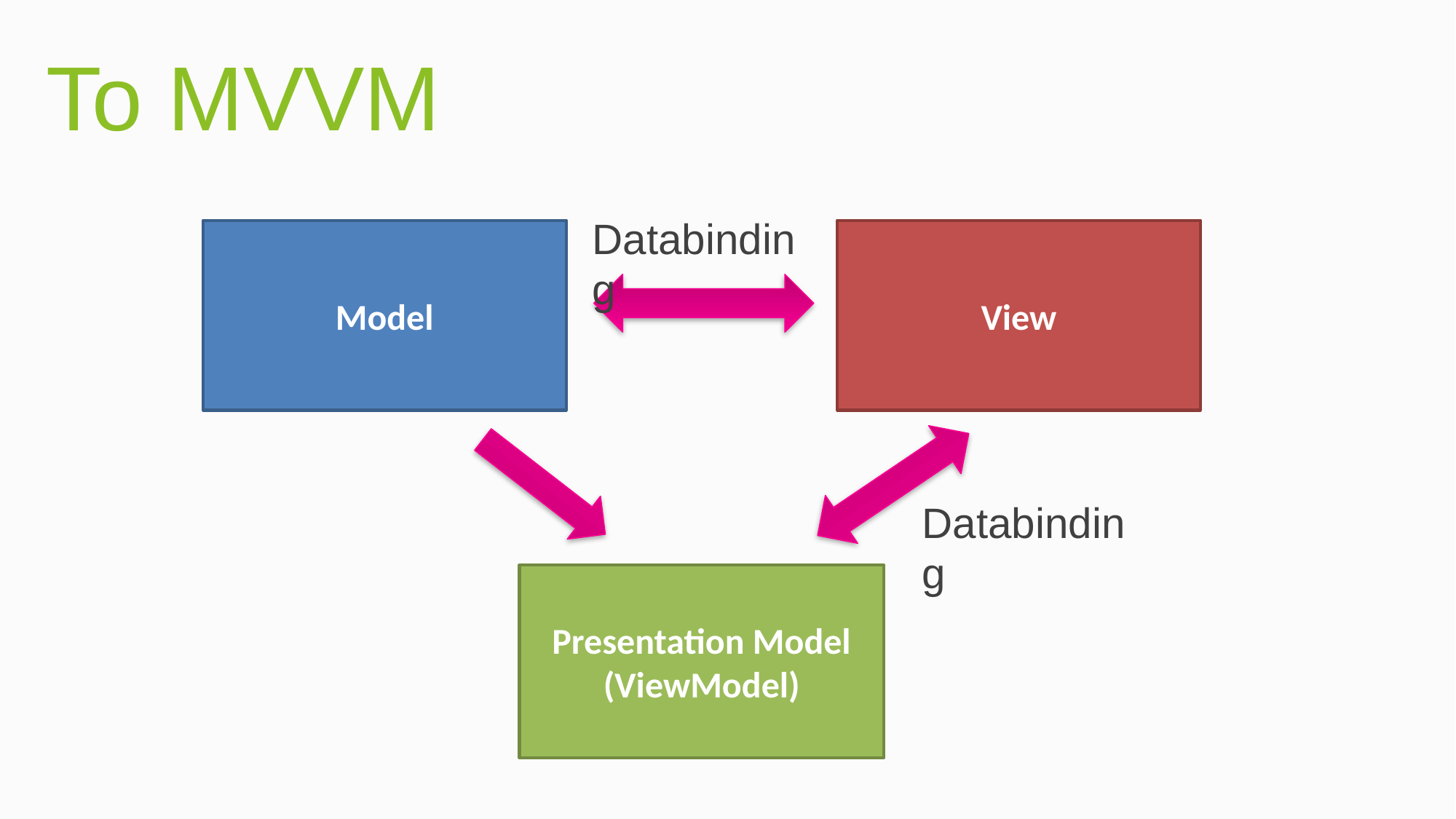

To MVVM
Databinding
Model
View

Databinding
Presentation Model
(ViewModel)